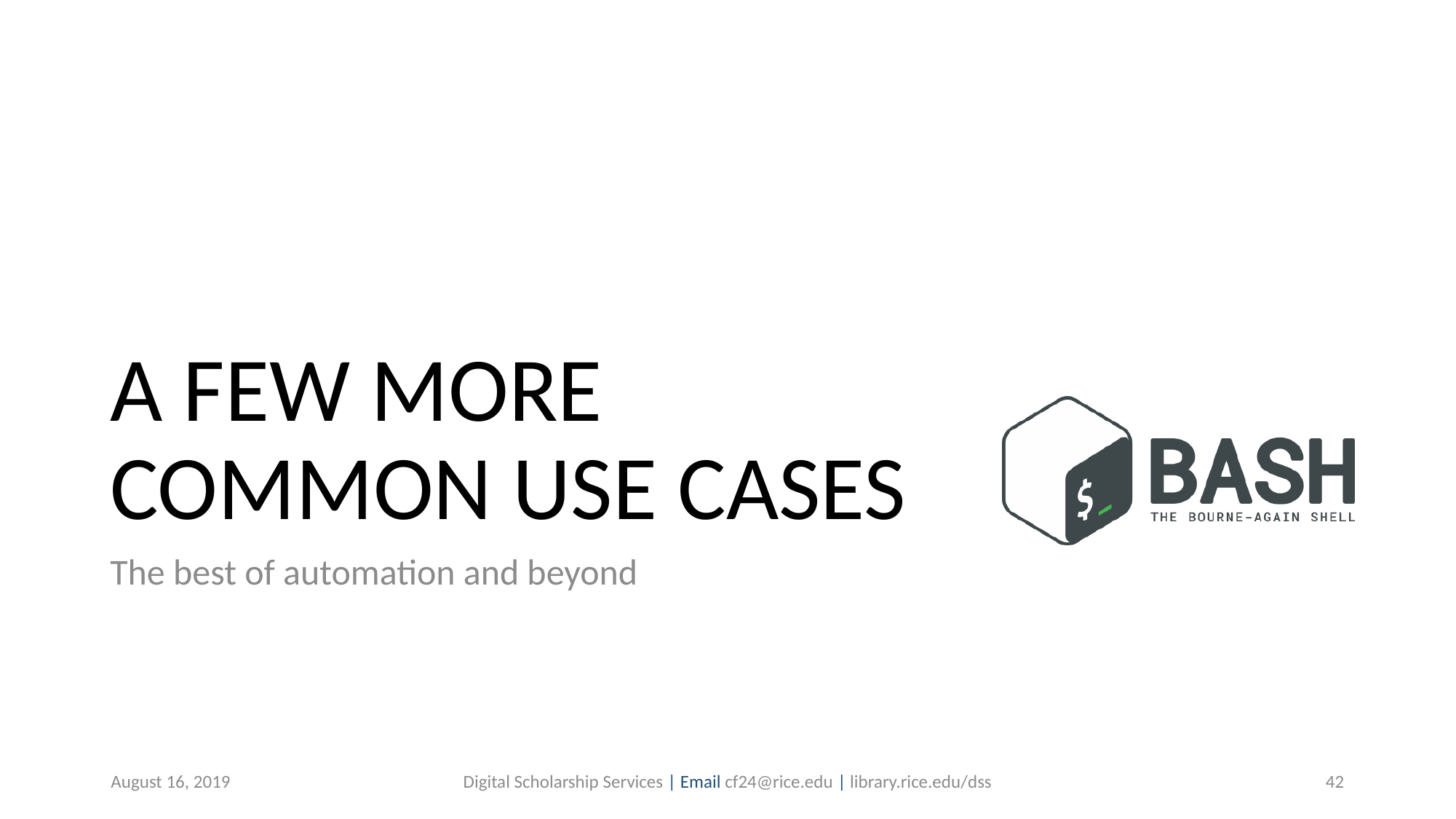

# A FEW MORE COMMON USE CASES
The best of automation and beyond
August 16, 2019
Digital Scholarship Services | Email cf24@rice.edu | library.rice.edu/dss
42